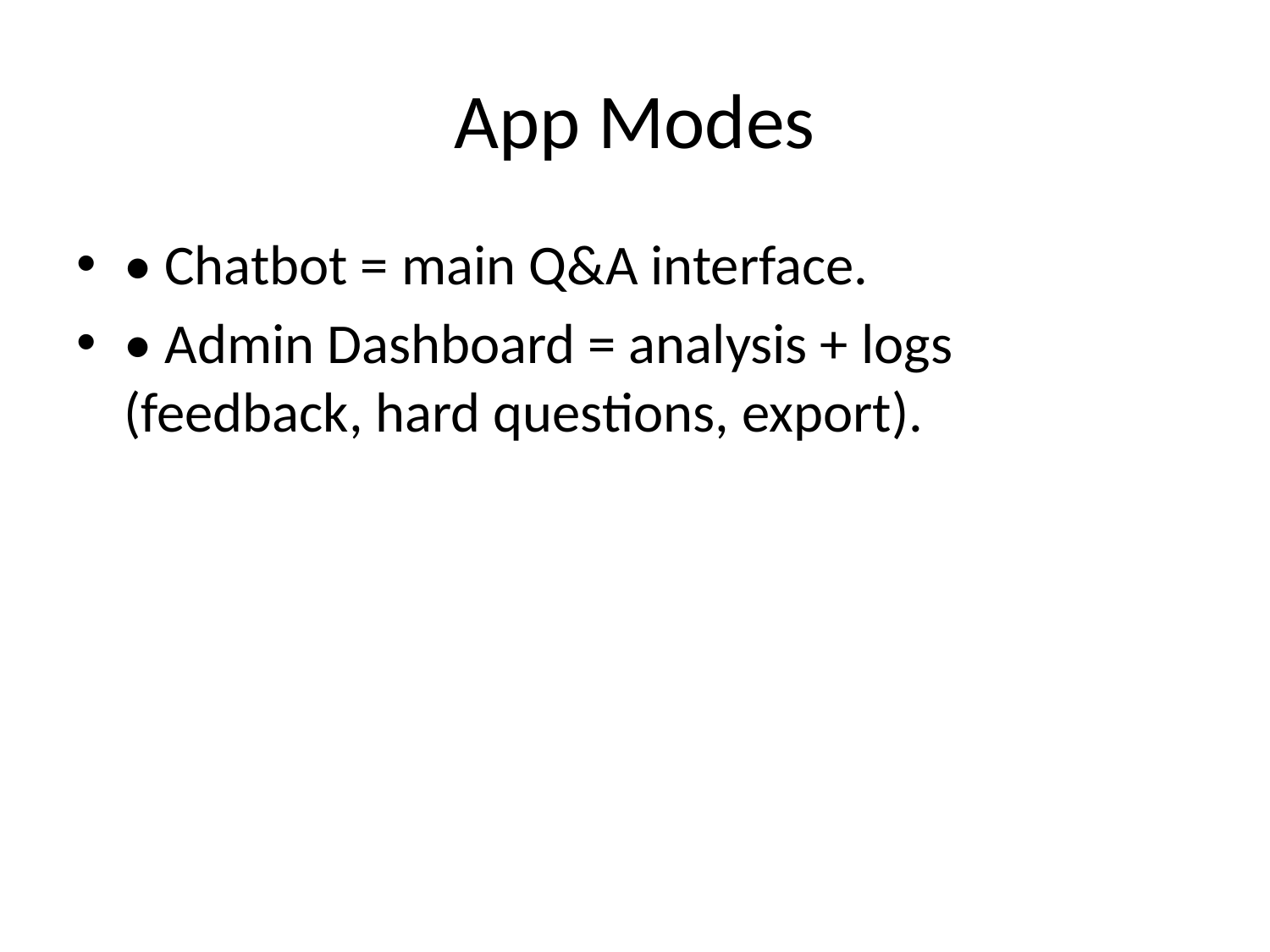

# App Modes
• Chatbot = main Q&A interface.
• Admin Dashboard = analysis + logs (feedback, hard questions, export).